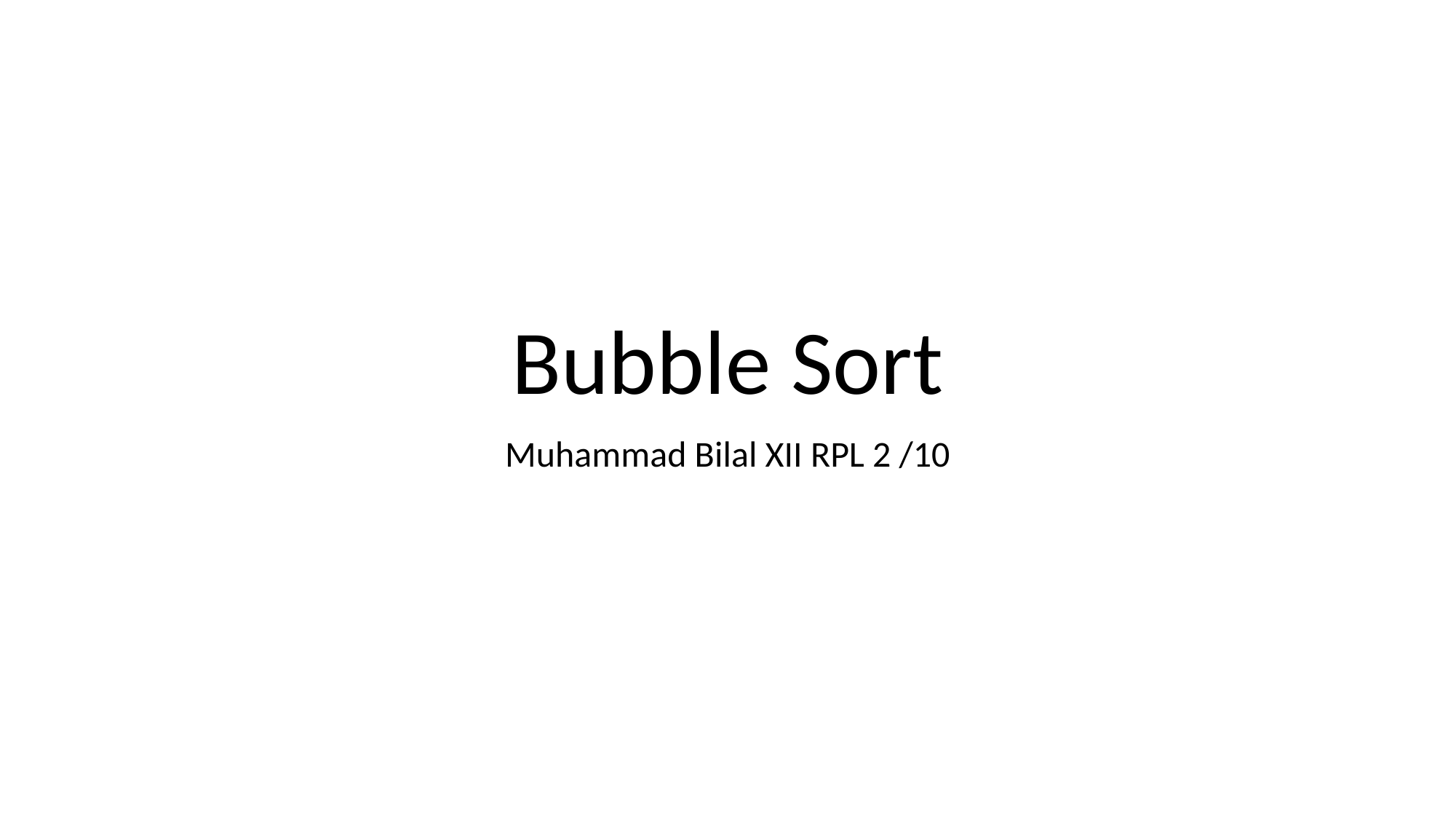

# Bubble Sort
Muhammad Bilal XII RPL 2 /10